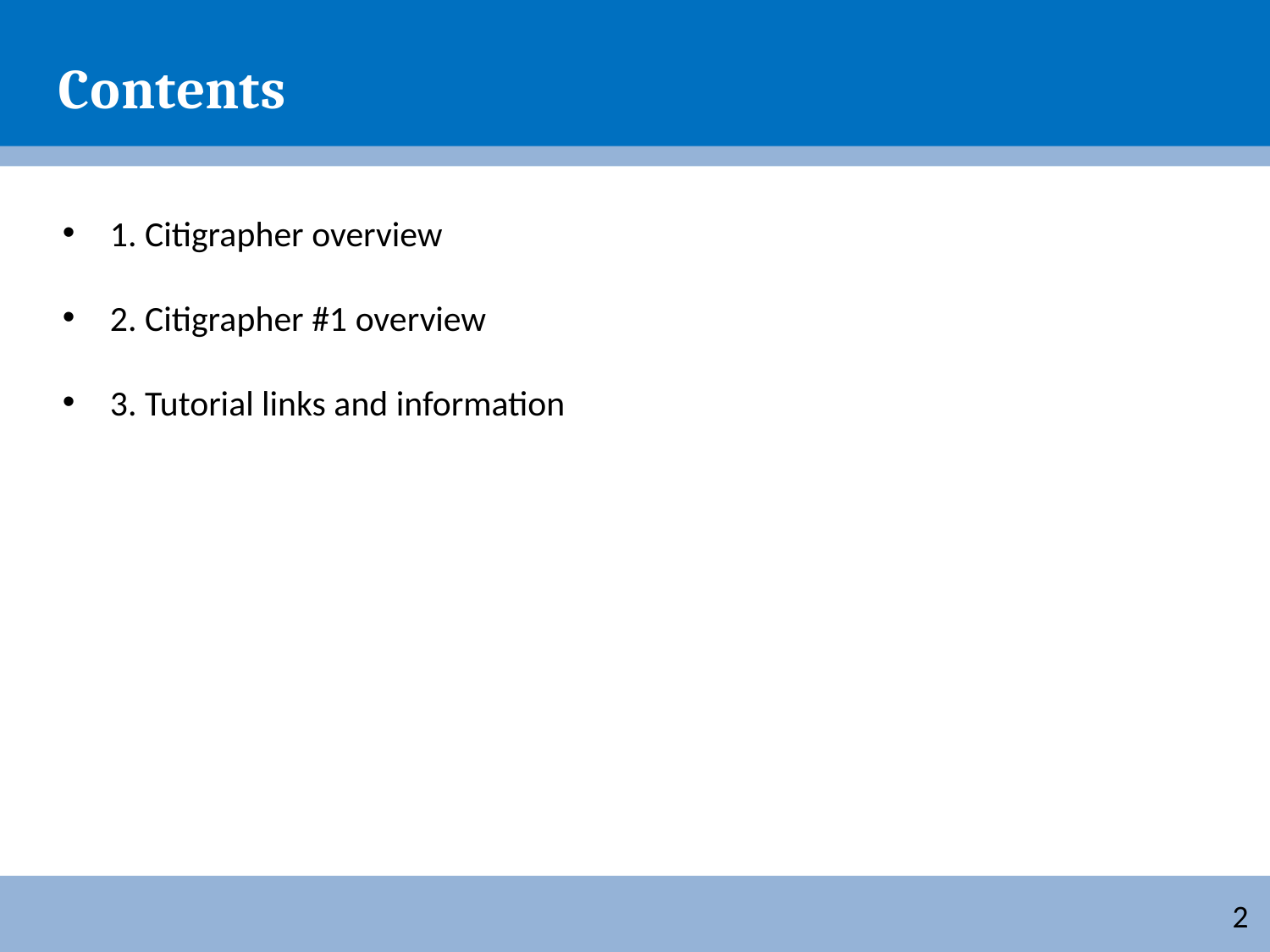

Contents
Introduction
1. Citigrapher overview

2. Citigrapher #1 overview

3. Tutorial links and information

2